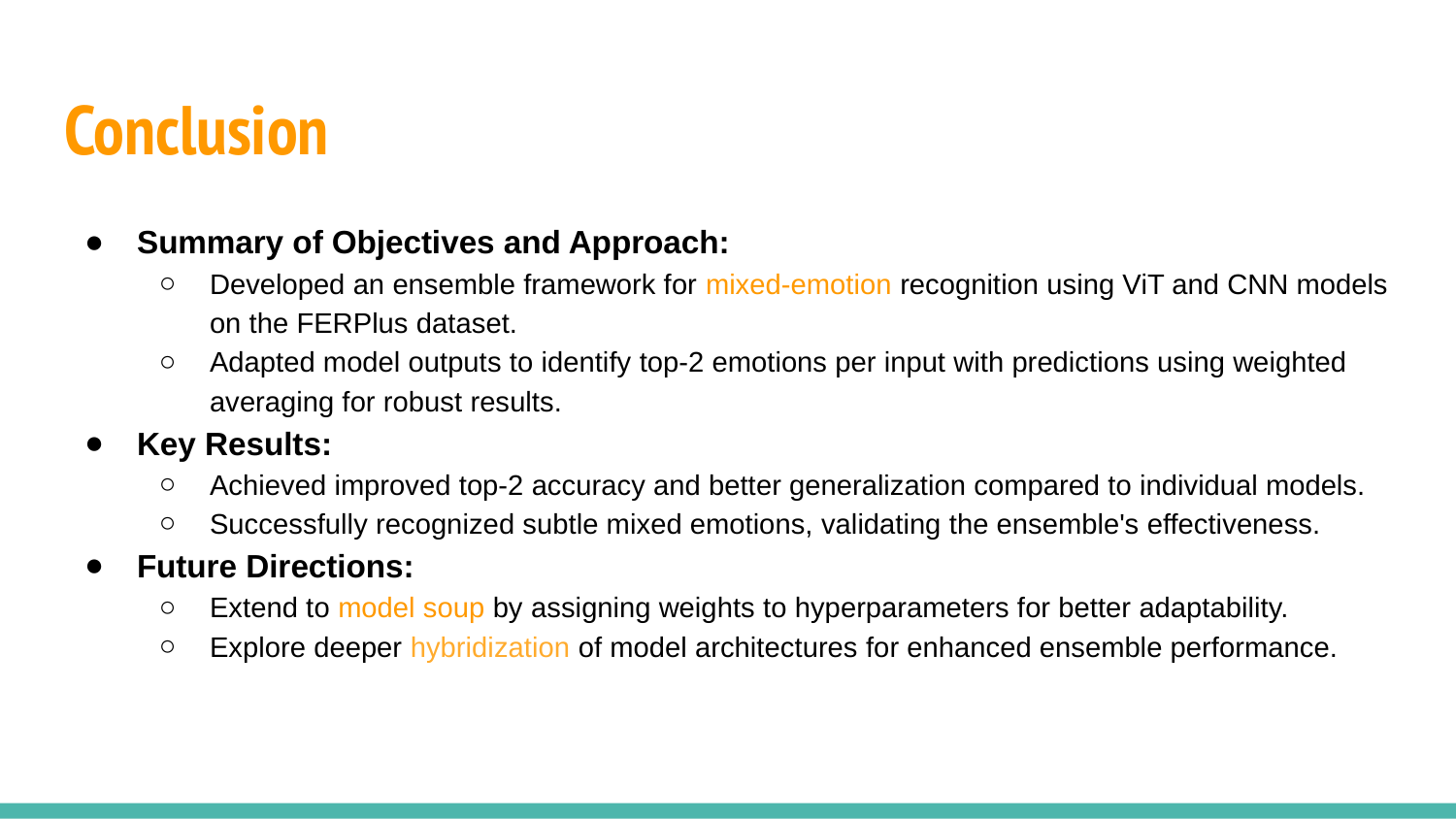

# Conclusion

Summary of Objectives and Approach:
Developed an ensemble framework for mixed-emotion recognition using ViT and CNN models on the FERPlus dataset.
Adapted model outputs to identify top-2 emotions per input with predictions using weighted averaging for robust results.
Key Results:
Achieved improved top-2 accuracy and better generalization compared to individual models.
Successfully recognized subtle mixed emotions, validating the ensemble's effectiveness.
Future Directions:
Extend to model soup by assigning weights to hyperparameters for better adaptability.
Explore deeper hybridization of model architectures for enhanced ensemble performance.